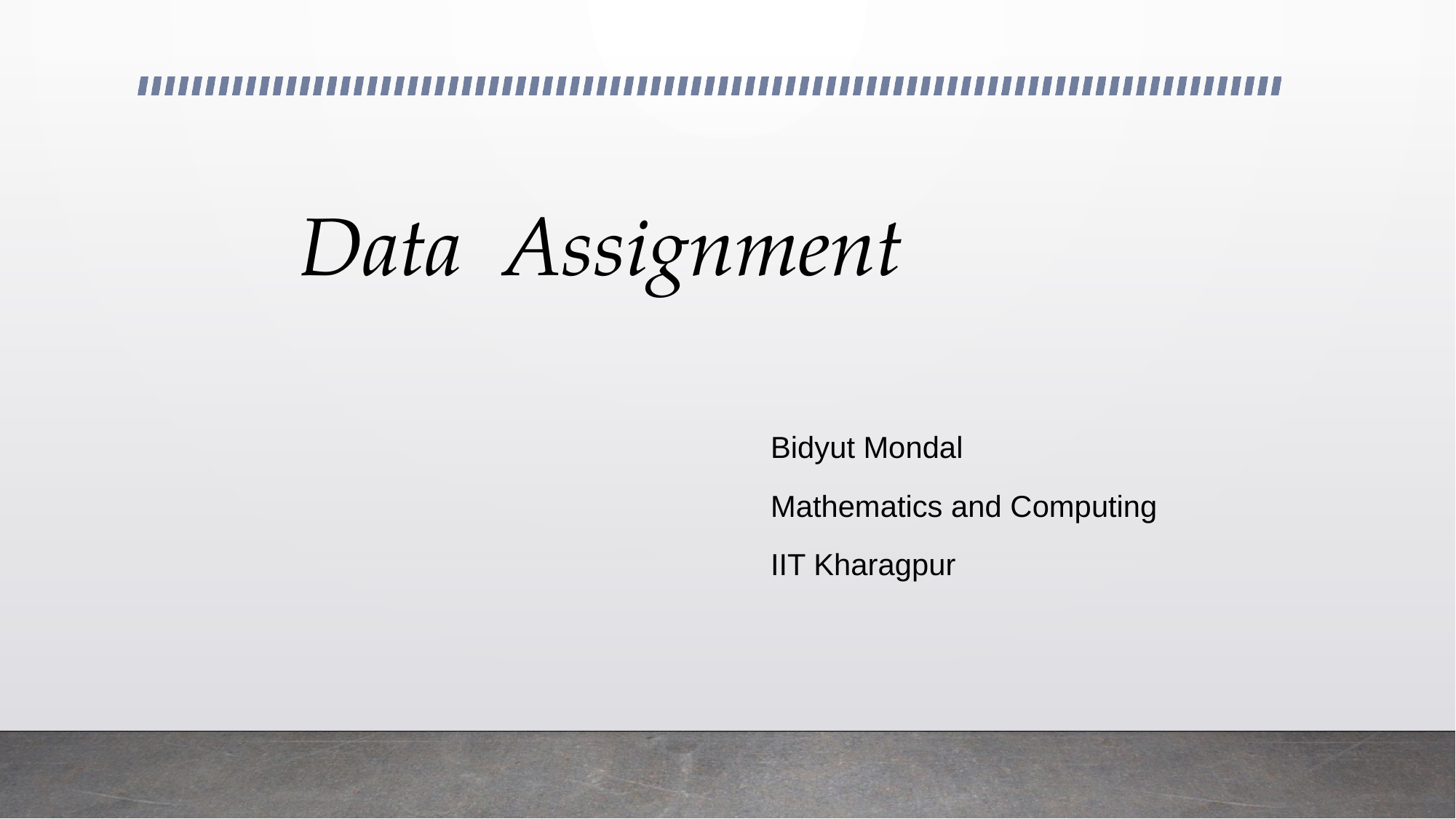

# Data  Assignment
Bidyut Mondal
Mathematics and Computing
IIT Kharagpur